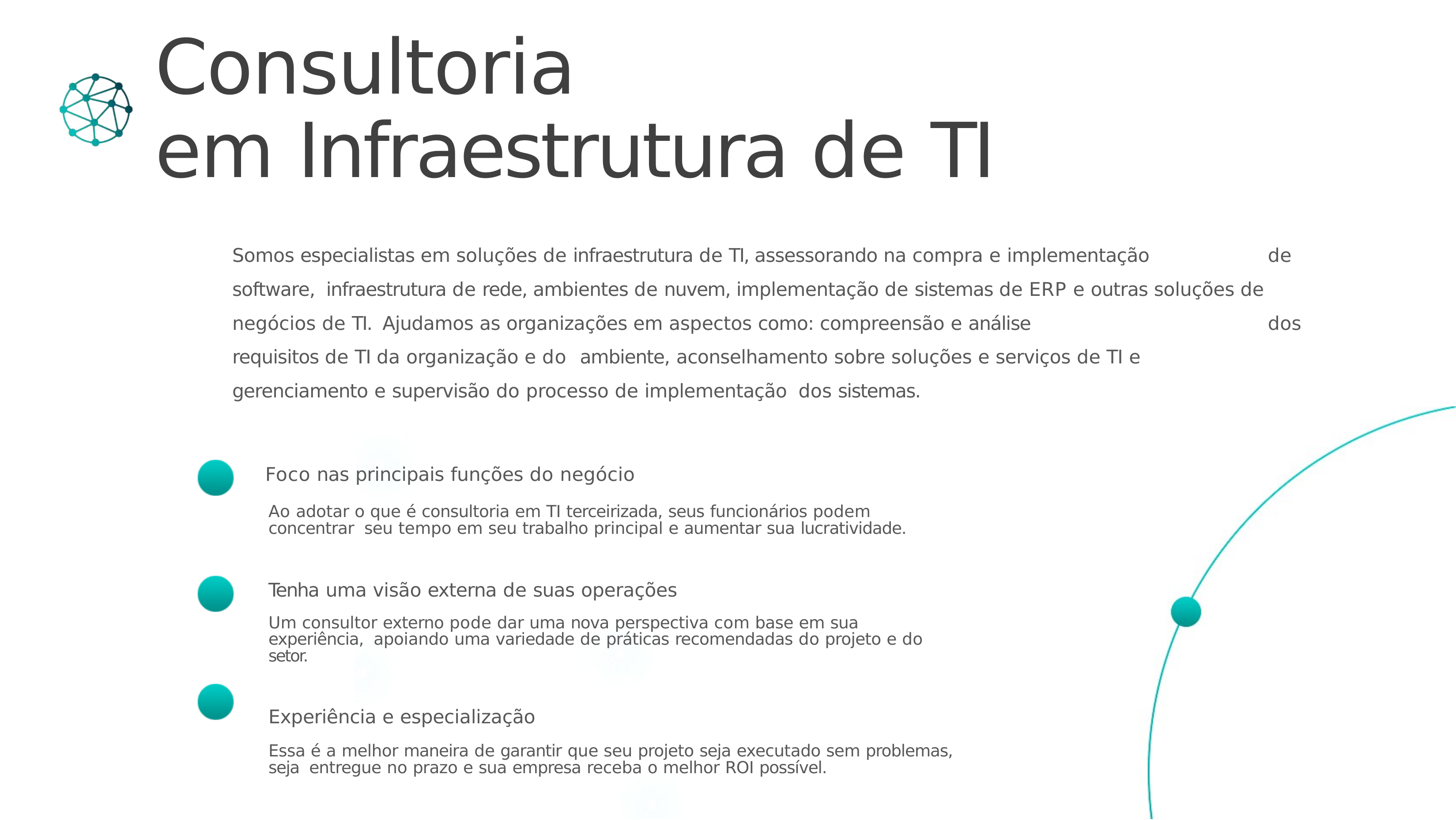

# Consultoria
em Infraestrutura de TI

Somos especialistas em soluções de infraestrutura de TI, assessorando na compra e implementação	de software,  infraestrutura de rede, ambientes de nuvem, implementação de sistemas de ERP e outras soluções de negócios de TI.  Ajudamos as organizações em aspectos como: compreensão e análise	dos requisitos de TI da organização e do  ambiente, aconselhamento sobre soluções e serviços de TI e	gerenciamento e supervisão do processo de implementação  dos sistemas.
Foco nas principais funções do negócio
Ao adotar o que é consultoria em TI terceirizada, seus funcionários podem concentrar  seu tempo em seu trabalho principal e aumentar sua lucratividade.

Tenha uma visão externa de suas operações
Um consultor externo pode dar uma nova perspectiva com base em sua experiência,  apoiando uma variedade de práticas recomendadas do projeto e do setor.

Experiência e especialização
Essa é a melhor maneira de garantir que seu projeto seja executado sem problemas, seja  entregue no prazo e sua empresa receba o melhor ROI possível.